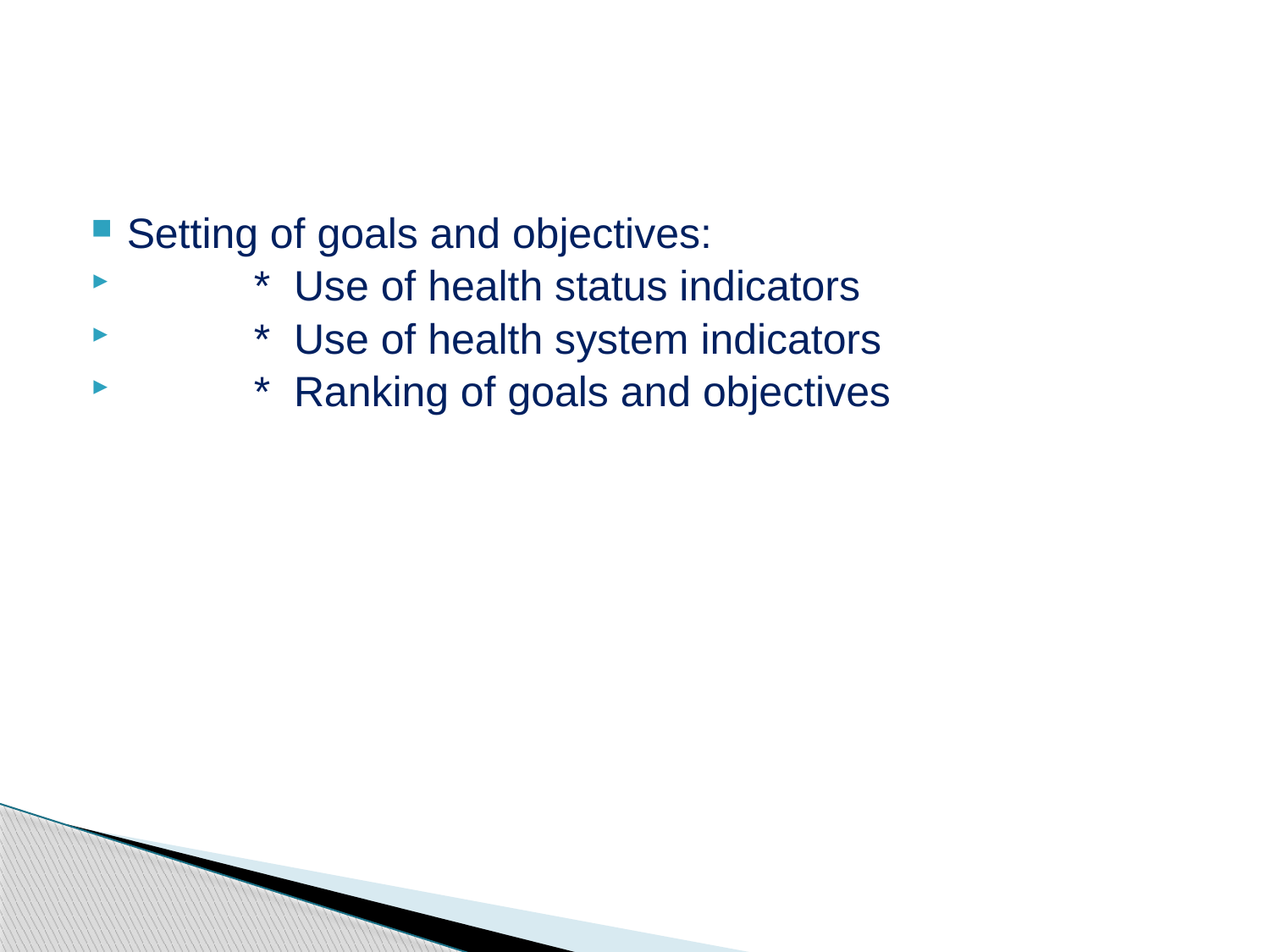

#
Setting of goals and objectives:
	*  Use of health status indicators
	*  Use of health system indicators
	*  Ranking of goals and objectives